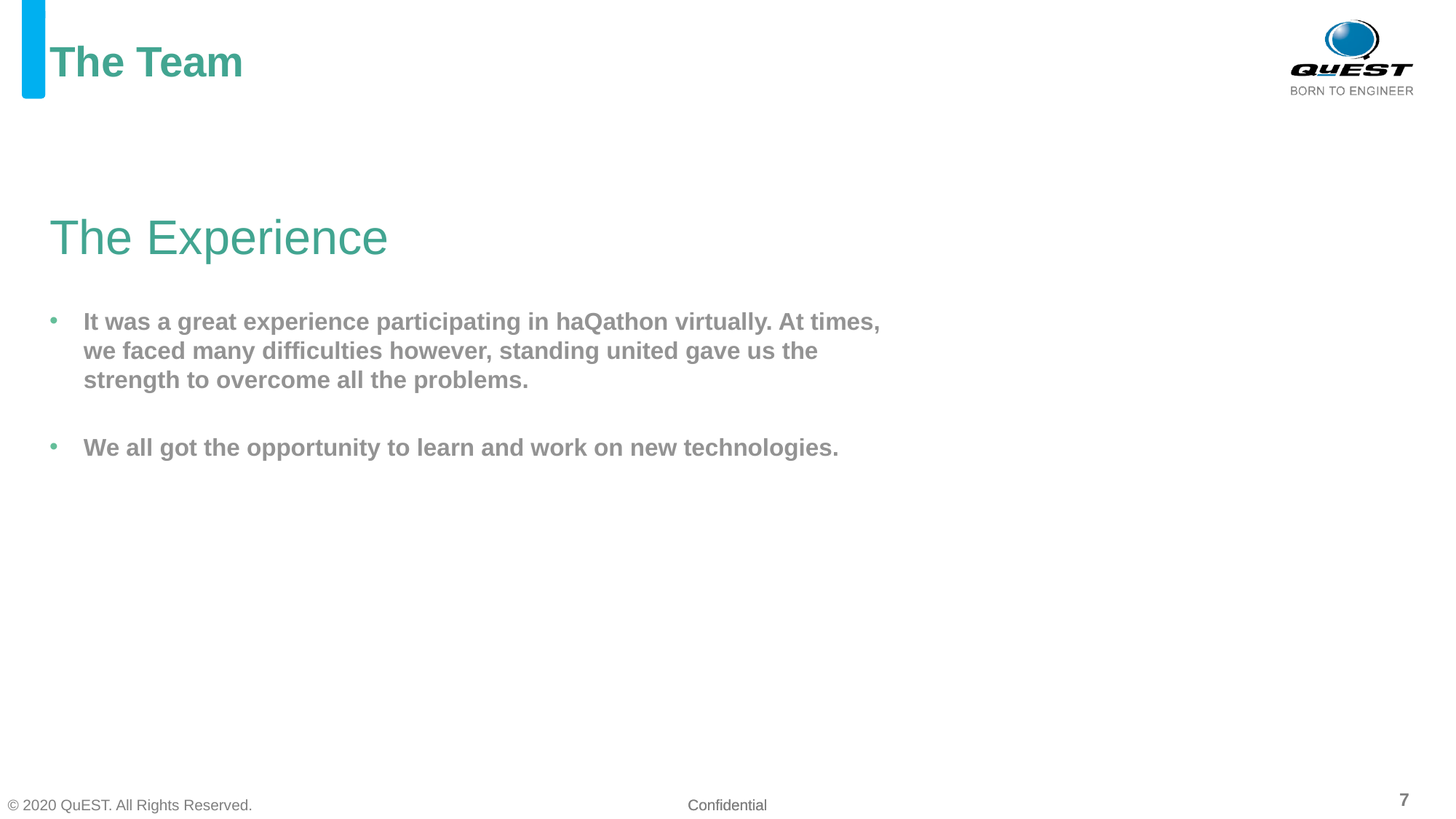

The Team
# The Experience
It was a great experience participating in haQathon virtually. At times, we faced many difficulties however, standing united gave us the strength to overcome all the problems.

We all got the opportunity to learn and work on new technologies.